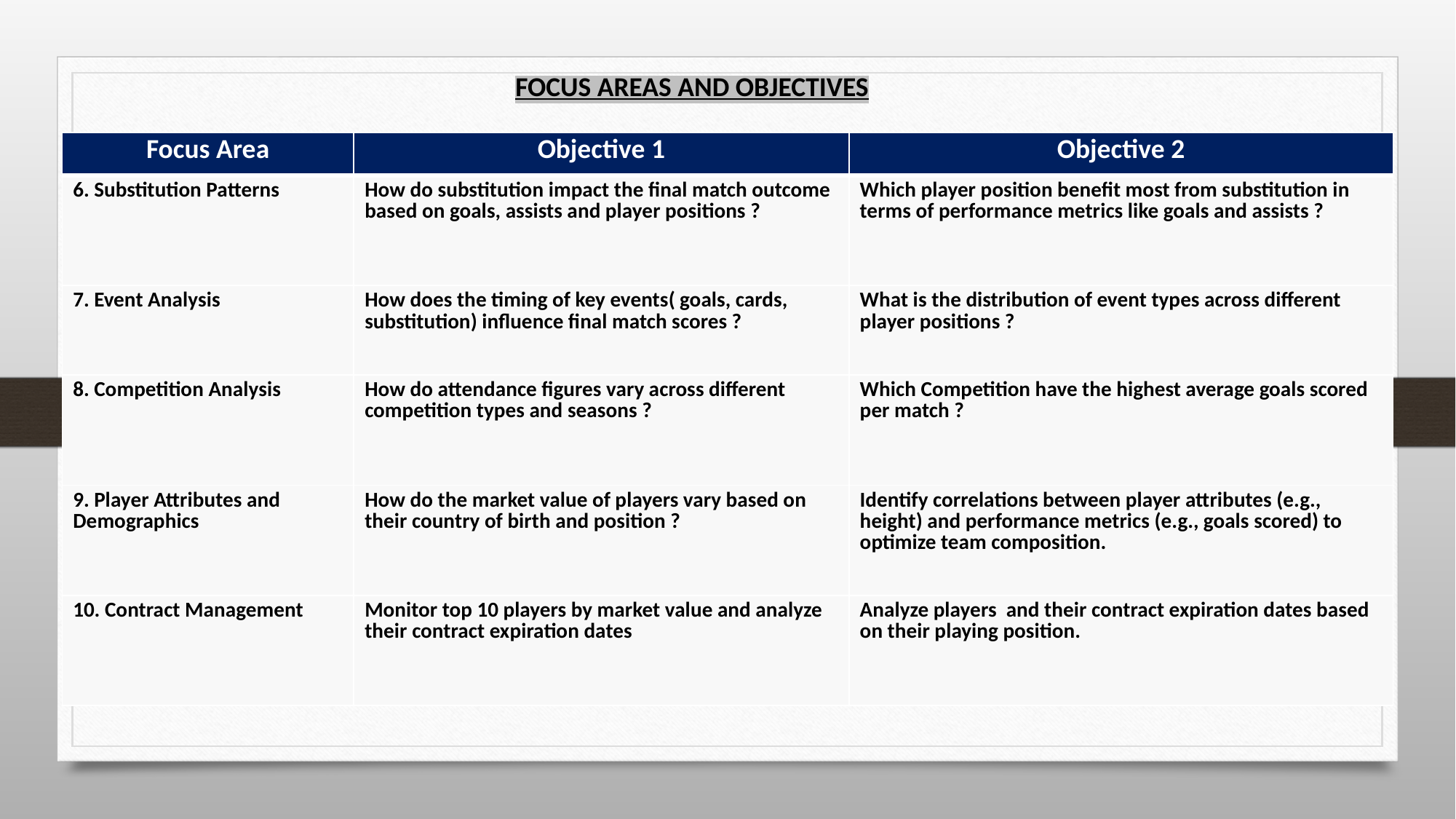

FOCUS AREAS AND OBJECTIVES
| Focus Area | Objective 1 | Objective 2 |
| --- | --- | --- |
| 6. Substitution Patterns | How do substitution impact the final match outcome based on goals, assists and player positions ? | Which player position benefit most from substitution in terms of performance metrics like goals and assists ? |
| 7. Event Analysis | How does the timing of key events( goals, cards, substitution) influence final match scores ? | What is the distribution of event types across different player positions ? |
| 8. Competition Analysis | How do attendance figures vary across different competition types and seasons ? | Which Competition have the highest average goals scored per match ? |
| 9. Player Attributes and Demographics | How do the market value of players vary based on their country of birth and position ? | Identify correlations between player attributes (e.g., height) and performance metrics (e.g., goals scored) to optimize team composition. |
| 10. Contract Management | Monitor top 10 players by market value and analyze their contract expiration dates | Analyze players and their contract expiration dates based on their playing position. |